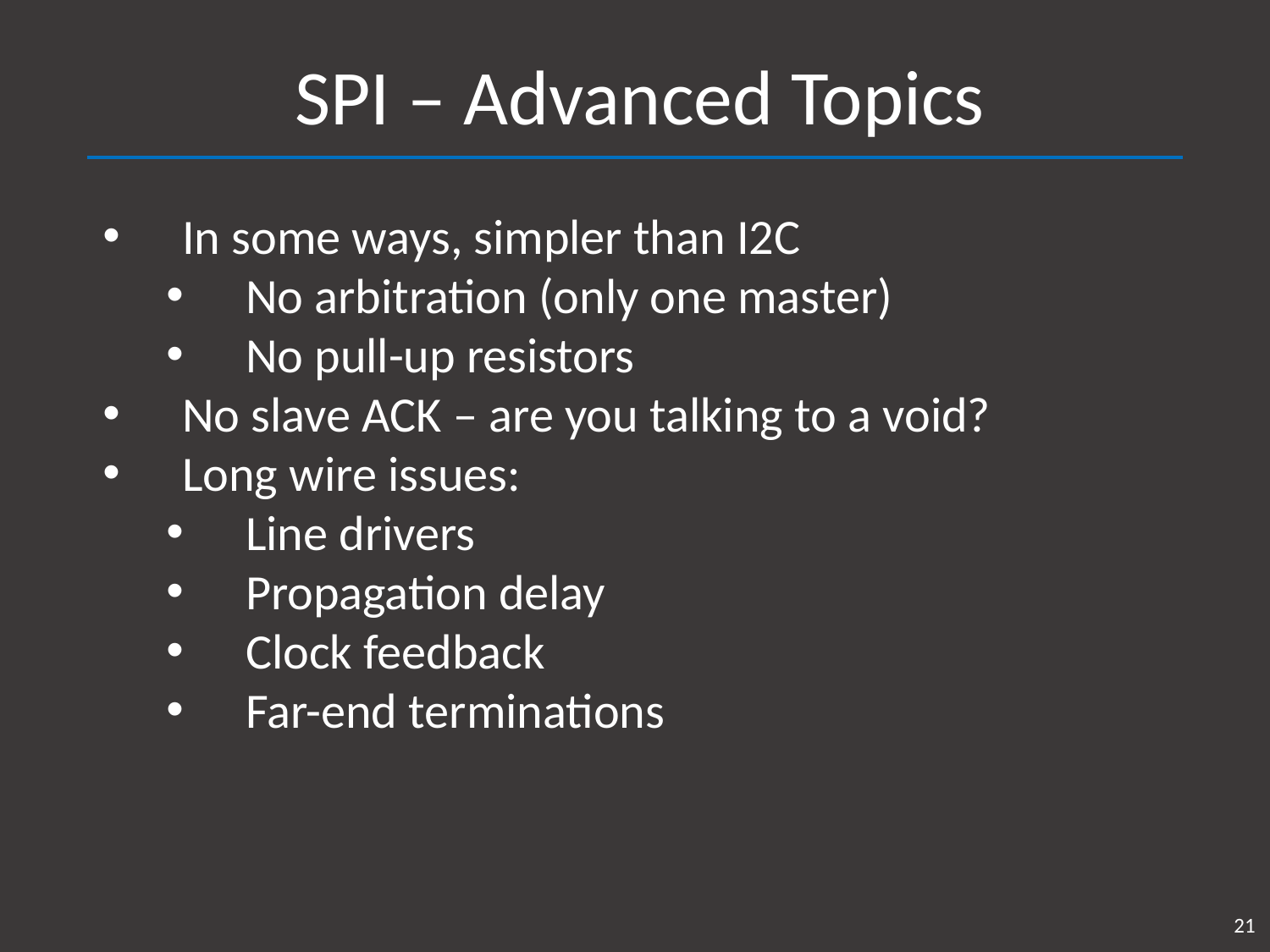

# SPI – Advanced Topics
In some ways, simpler than I2C
No arbitration (only one master)
No pull-up resistors
No slave ACK – are you talking to a void?
Long wire issues:
Line drivers
Propagation delay
Clock feedback
Far-end terminations
21